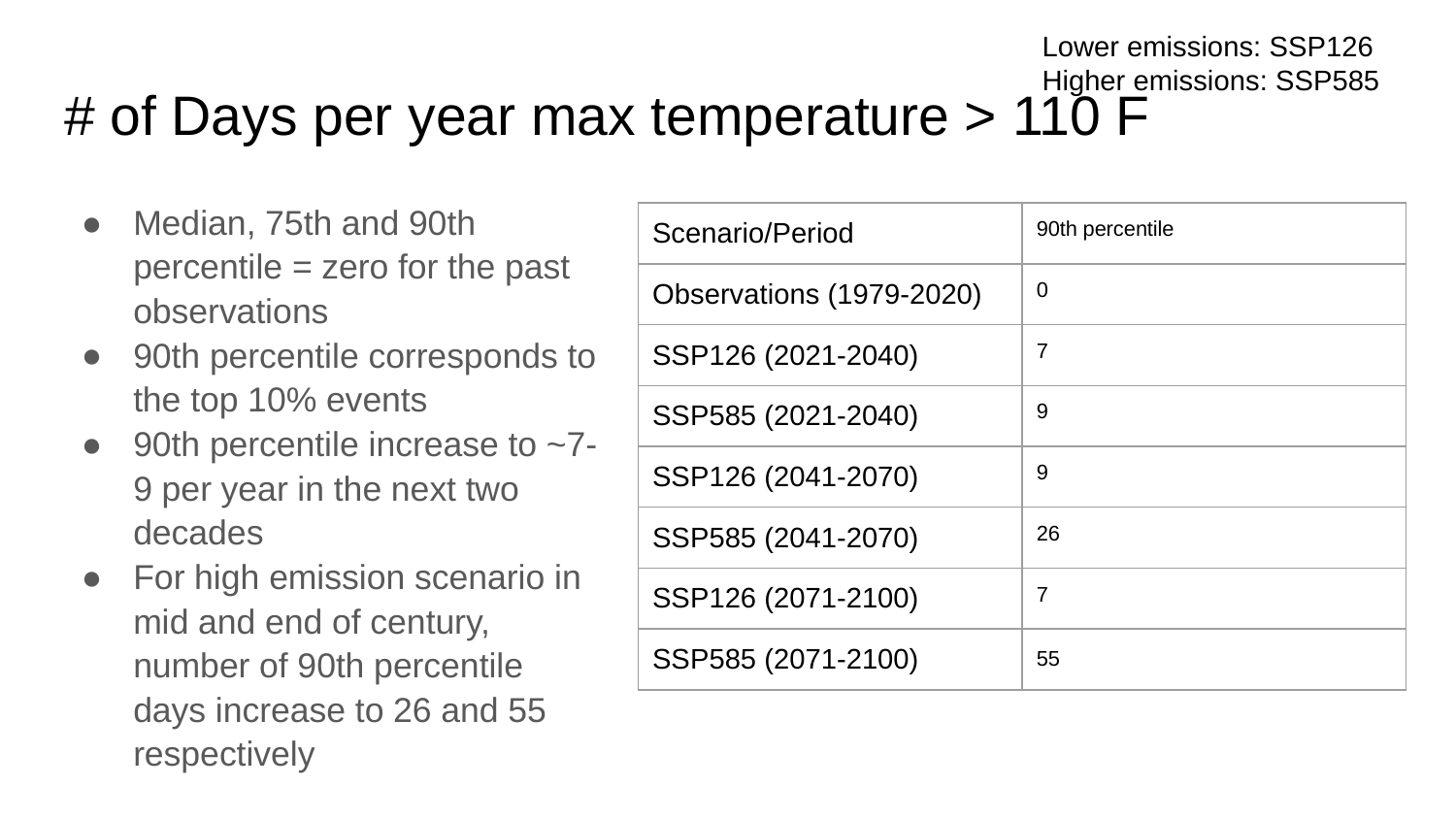

Lower emissions: SSP126
Higher emissions: SSP585
# # of Days per year max temperature > 110 F

Median, 75th and 90th percentile = zero for the past observations
90th percentile corresponds to the top 10% events
90th percentile increase to ~7-9 per year in the next two decades
For high emission scenario in mid and end of century, number of 90th percentile days increase to 26 and 55 respectively
| Scenario/Period | 90th percentile |
| --- | --- |
| Observations (1979-2020) | 0 |
| SSP126 (2021-2040) | 7 |
| SSP585 (2021-2040) | 9 |
| SSP126 (2041-2070) | 9 |
| SSP585 (2041-2070) | 26 |
| SSP126 (2071-2100) | 7 |
| SSP585 (2071-2100) | 55 |